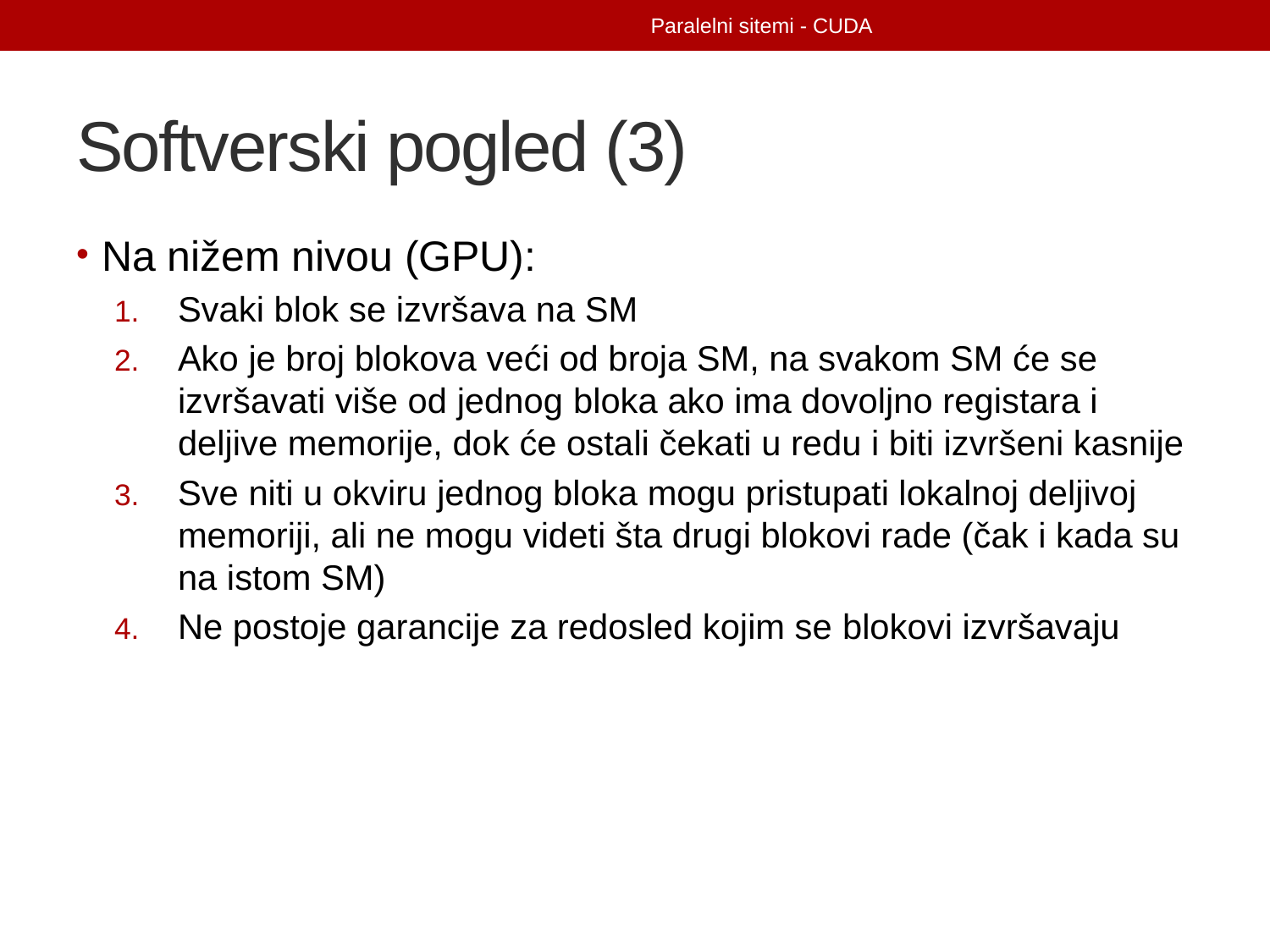

Paralelni sitemi - CUDA
# Softverski pogled (3)
Na nižem nivou (GPU):
Svaki blok se izvršava na SM
Ako je broj blokova veći od broja SM, na svakom SM će se izvršavati više od jednog bloka ako ima dovoljno registara i deljive memorije, dok će ostali čekati u redu i biti izvršeni kasnije
Sve niti u okviru jednog bloka mogu pristupati lokalnoj deljivoj memoriji, ali ne mogu videti šta drugi blokovi rade (čak i kada su na istom SM)
Ne postoje garancije za redosled kojim se blokovi izvršavaju